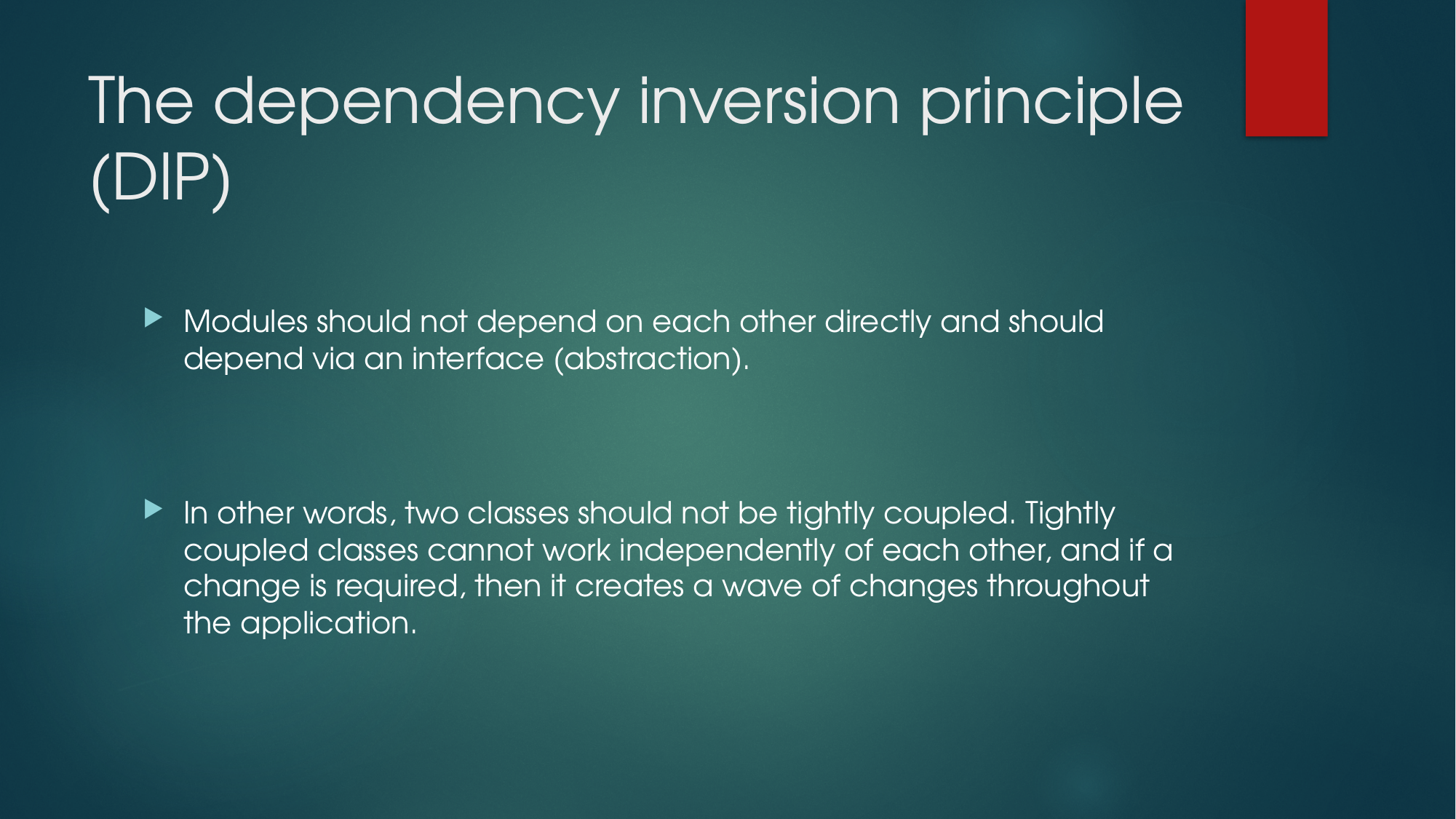

# The dependency inversion principle (DIP)

Modules should not depend on each other directly and should depend via an interface (abstraction).

In other words, two classes should not be tightly coupled. Tightly coupled classes cannot work independently of each other, and if a change is required, then it creates a wave of changes throughout the application.